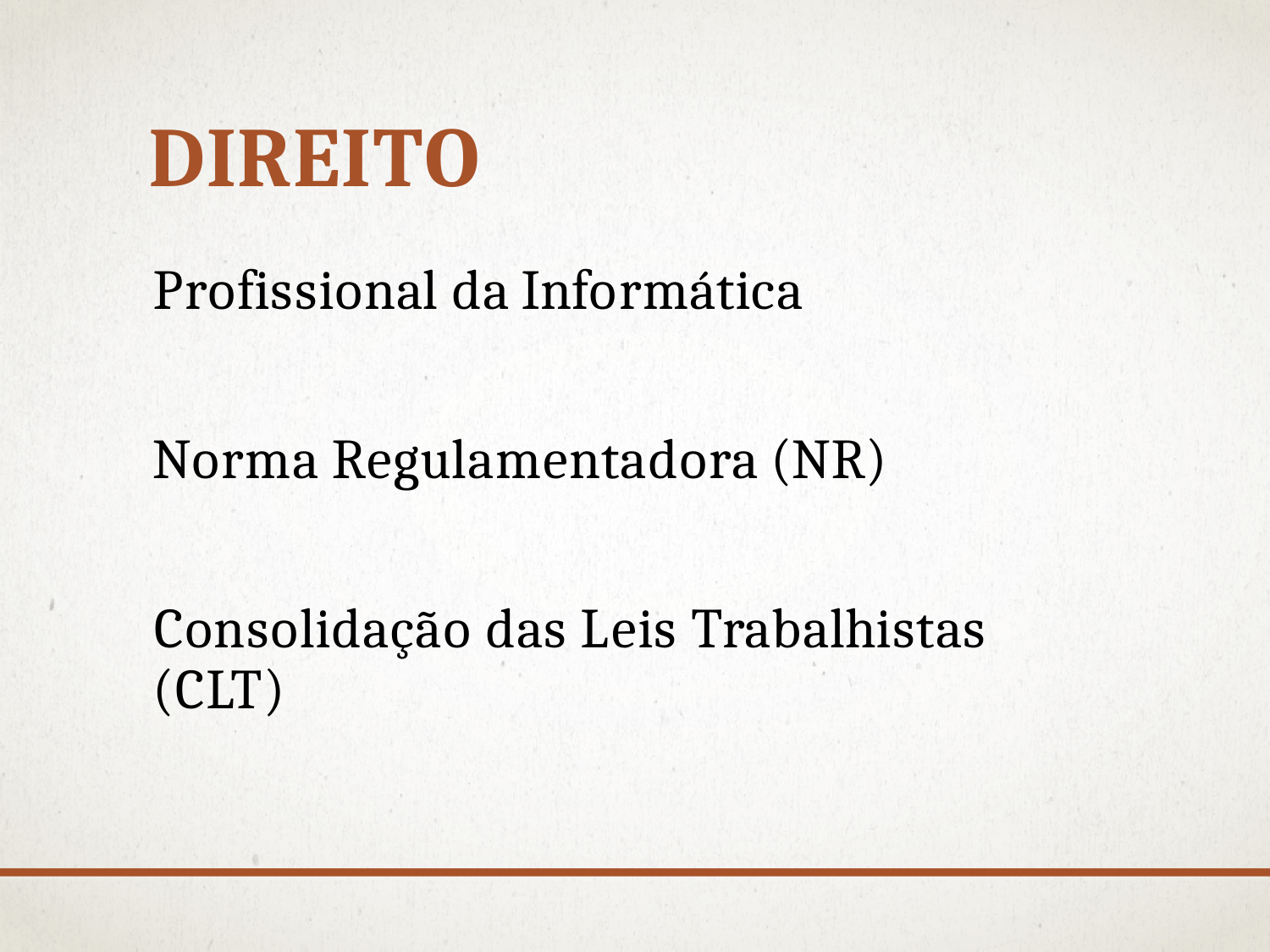

# Direito
Profissional da Informática

Norma Regulamentadora (NR)

Consolidação das Leis Trabalhistas (CLT)